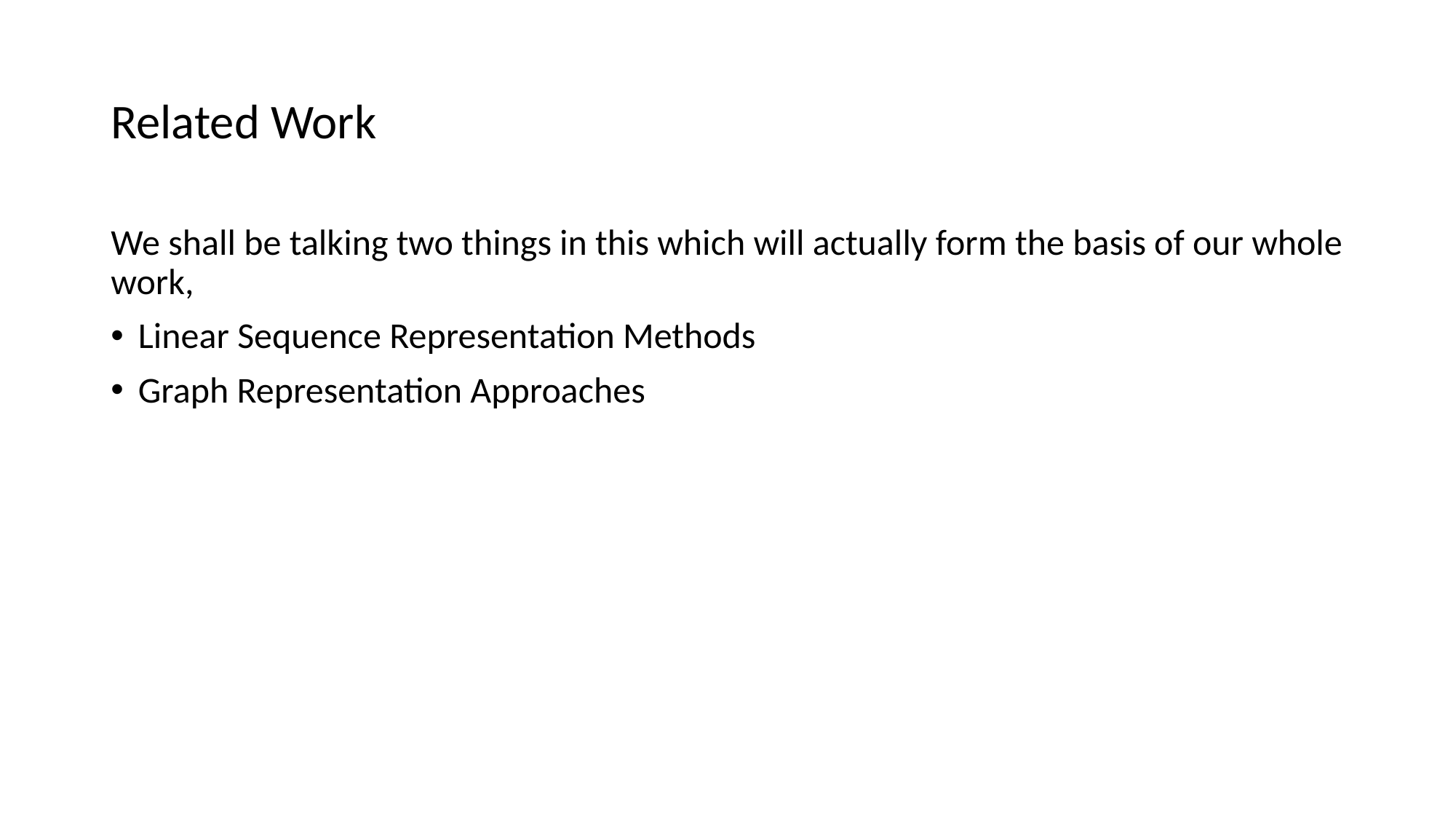

# Related Work
We shall be talking two things in this which will actually form the basis of our whole work,
Linear Sequence Representation Methods
Graph Representation Approaches